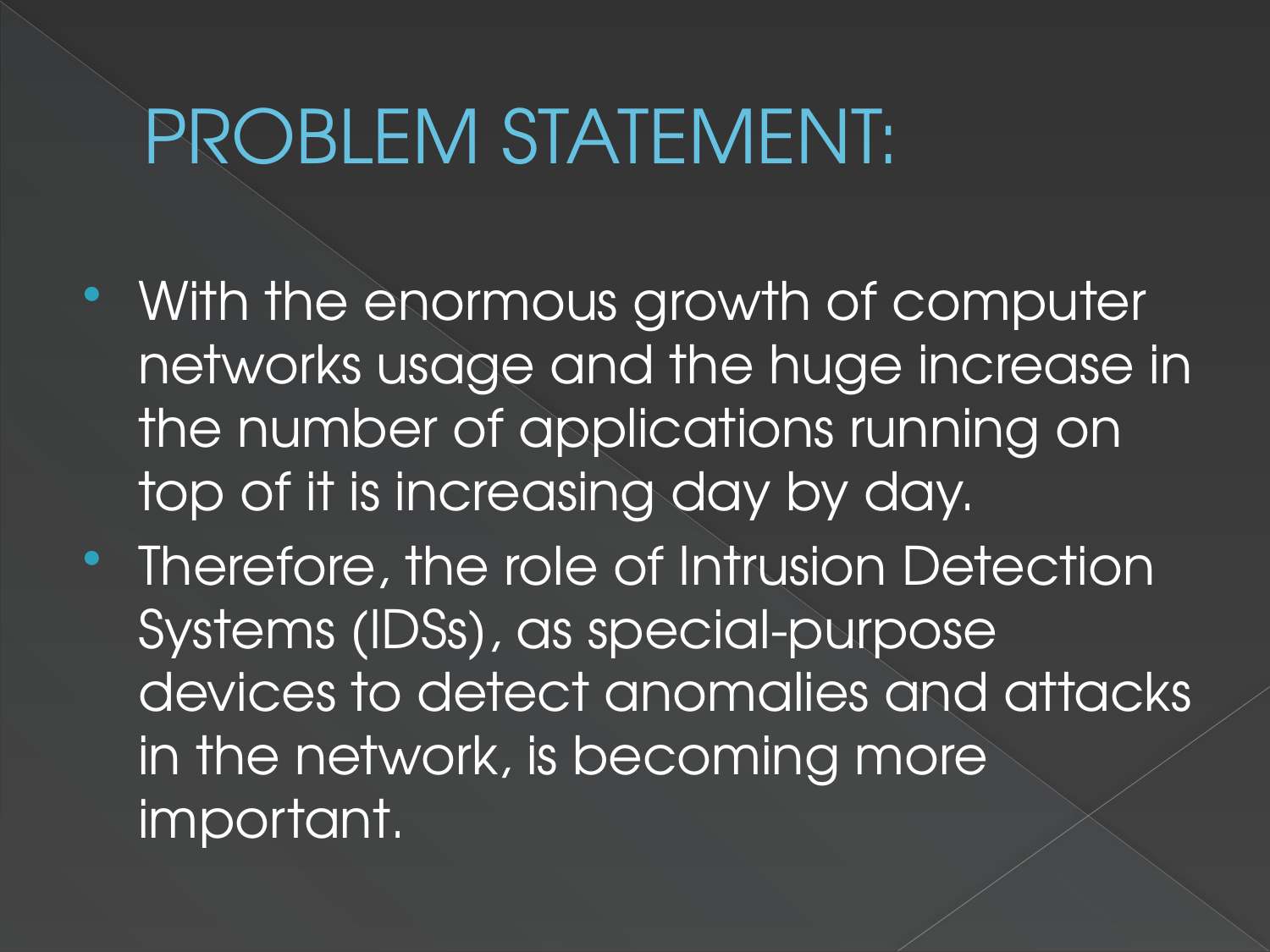

# PROBLEM STATEMENT:
With the enormous growth of computer networks usage and the huge increase in the number of applications running on top of it is increasing day by day.
Therefore, the role of Intrusion Detection Systems (IDSs), as special-purpose devices to detect anomalies and attacks in the network, is becoming more important.